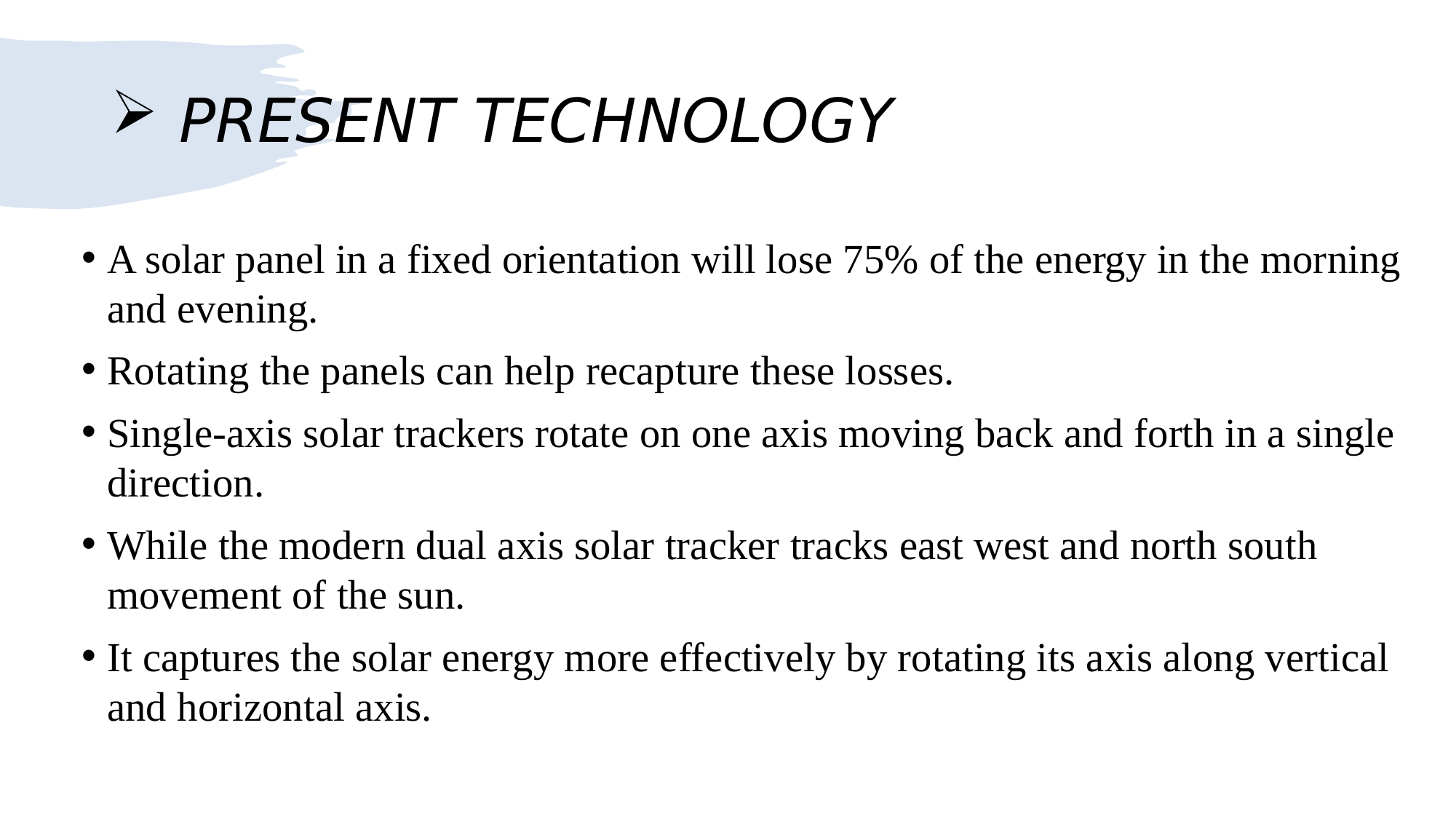

# PRESENT TECHNOLOGY

A solar panel in a fixed orientation will lose 75% of the energy in the morning and evening.
Rotating the panels can help recapture these losses.
Single-axis solar trackers rotate on one axis moving back and forth in a single direction.
While the modern dual axis solar tracker tracks east west and north south movement of the sun.
It captures the solar energy more effectively by rotating its axis along vertical and horizontal axis.